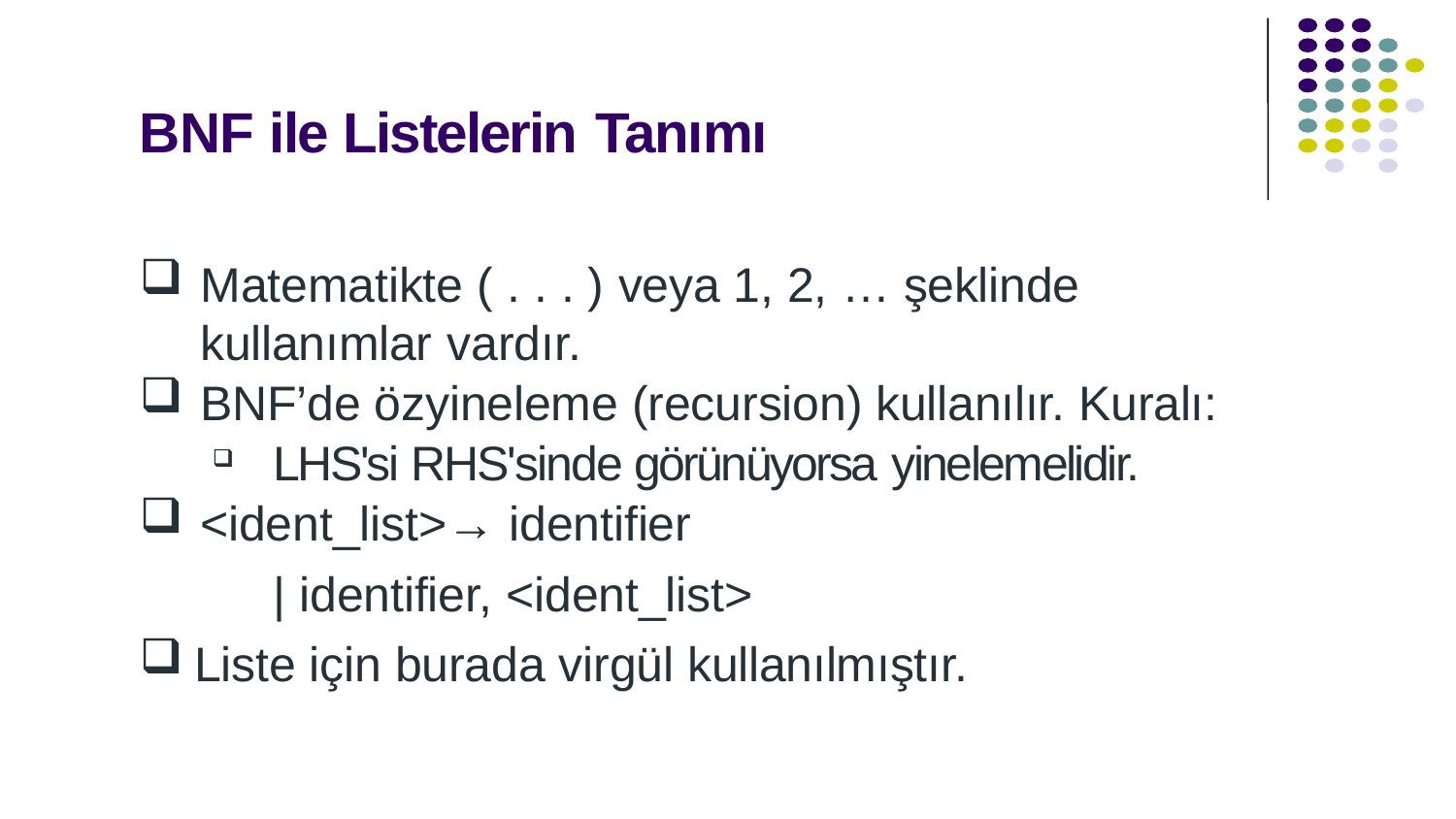

# BNF ile Listelerin Tanımı
Matematikte ( . . . ) veya 1, 2, … şeklinde  kullanımlar vardır.
BNF’de özyineleme (recursion) kullanılır. Kuralı:
LHS'si RHS'sinde görünüyorsa yinelemelidir.
<ident_list>→ identifier
| identifier, <ident_list>
Liste için burada virgül kullanılmıştır.